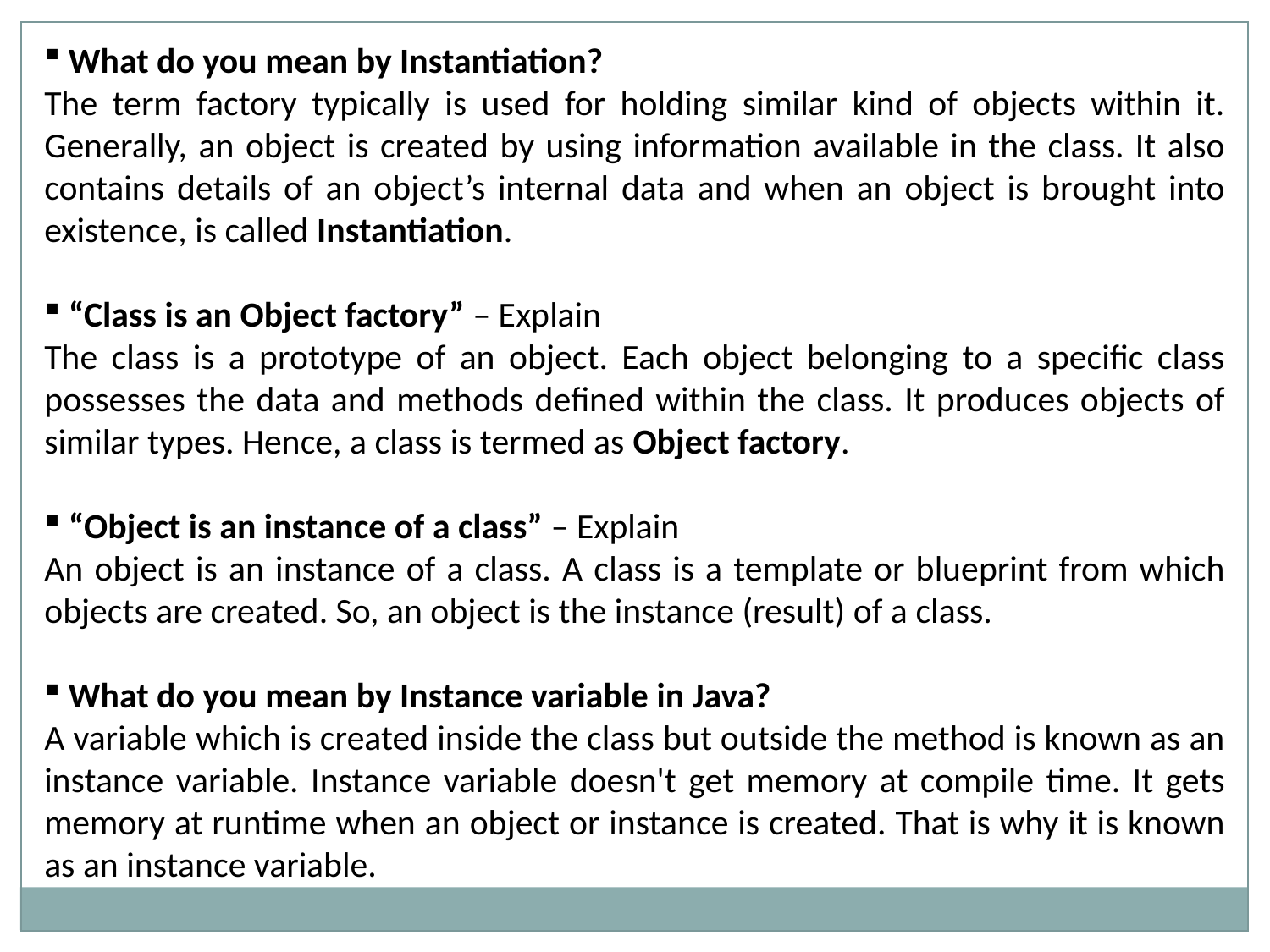

What do you mean by Instantiation?
The term factory typically is used for holding similar kind of objects within it. Generally, an object is created by using information available in the class. It also contains details of an object’s internal data and when an object is brought into existence, is called Instantiation.

 “Class is an Object factory” – Explain
The class is a prototype of an object. Each object belonging to a specific class possesses the data and methods defined within the class. It produces objects of similar types. Hence, a class is termed as Object factory.

 “Object is an instance of a class” – Explain
An object is an instance of a class. A class is a template or blueprint from which objects are created. So, an object is the instance (result) of a class.

 What do you mean by Instance variable in Java?
A variable which is created inside the class but outside the method is known as an instance variable. Instance variable doesn't get memory at compile time. It gets memory at runtime when an object or instance is created. That is why it is known as an instance variable.